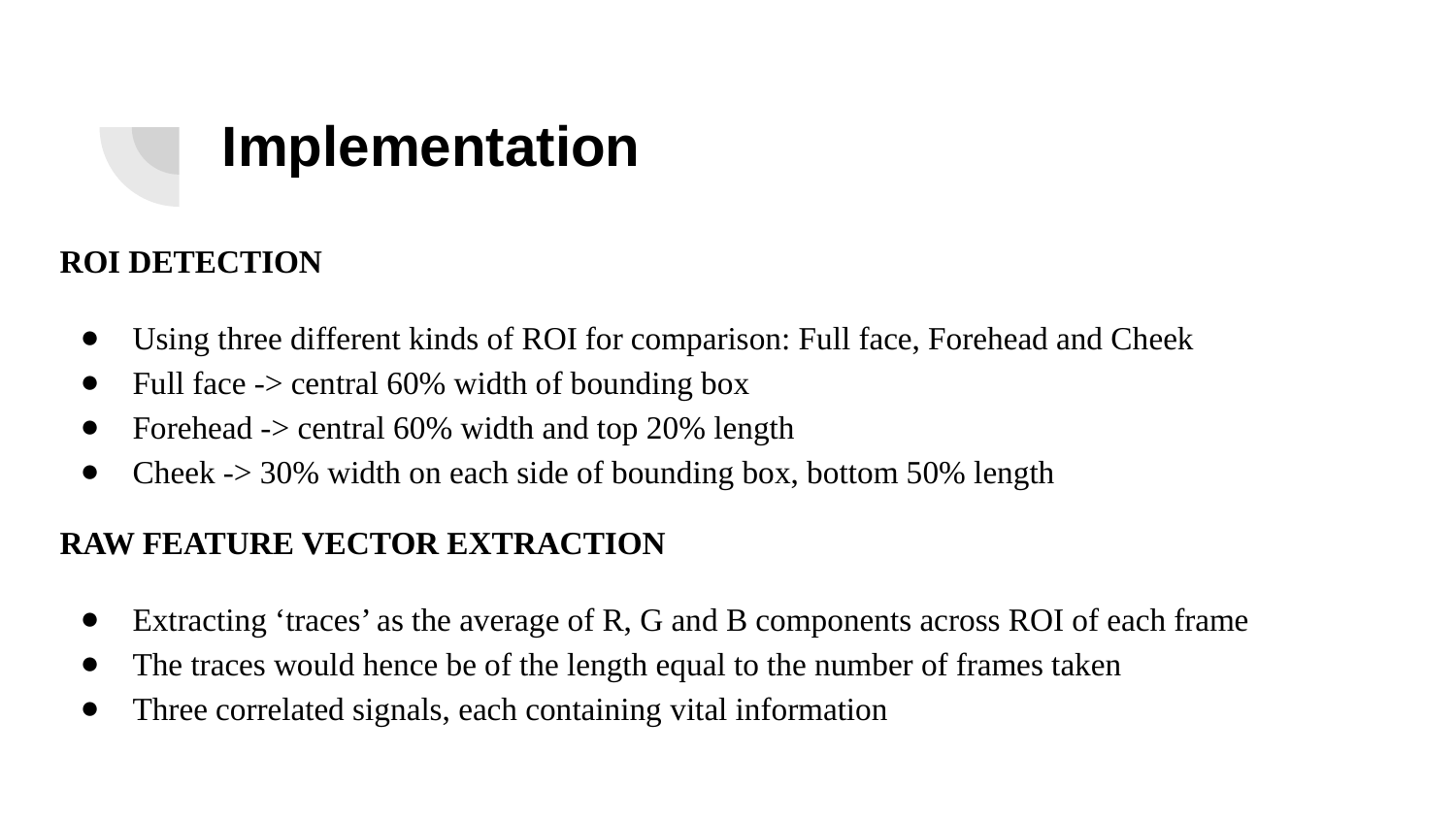

# Implementation
ROI DETECTION
Using three different kinds of ROI for comparison: Full face, Forehead and Cheek
Full face -> central 60% width of bounding box
Forehead -> central 60% width and top 20% length
Cheek -> 30% width on each side of bounding box, bottom 50% length
RAW FEATURE VECTOR EXTRACTION
Extracting ‘traces’ as the average of R, G and B components across ROI of each frame
The traces would hence be of the length equal to the number of frames taken
Three correlated signals, each containing vital information